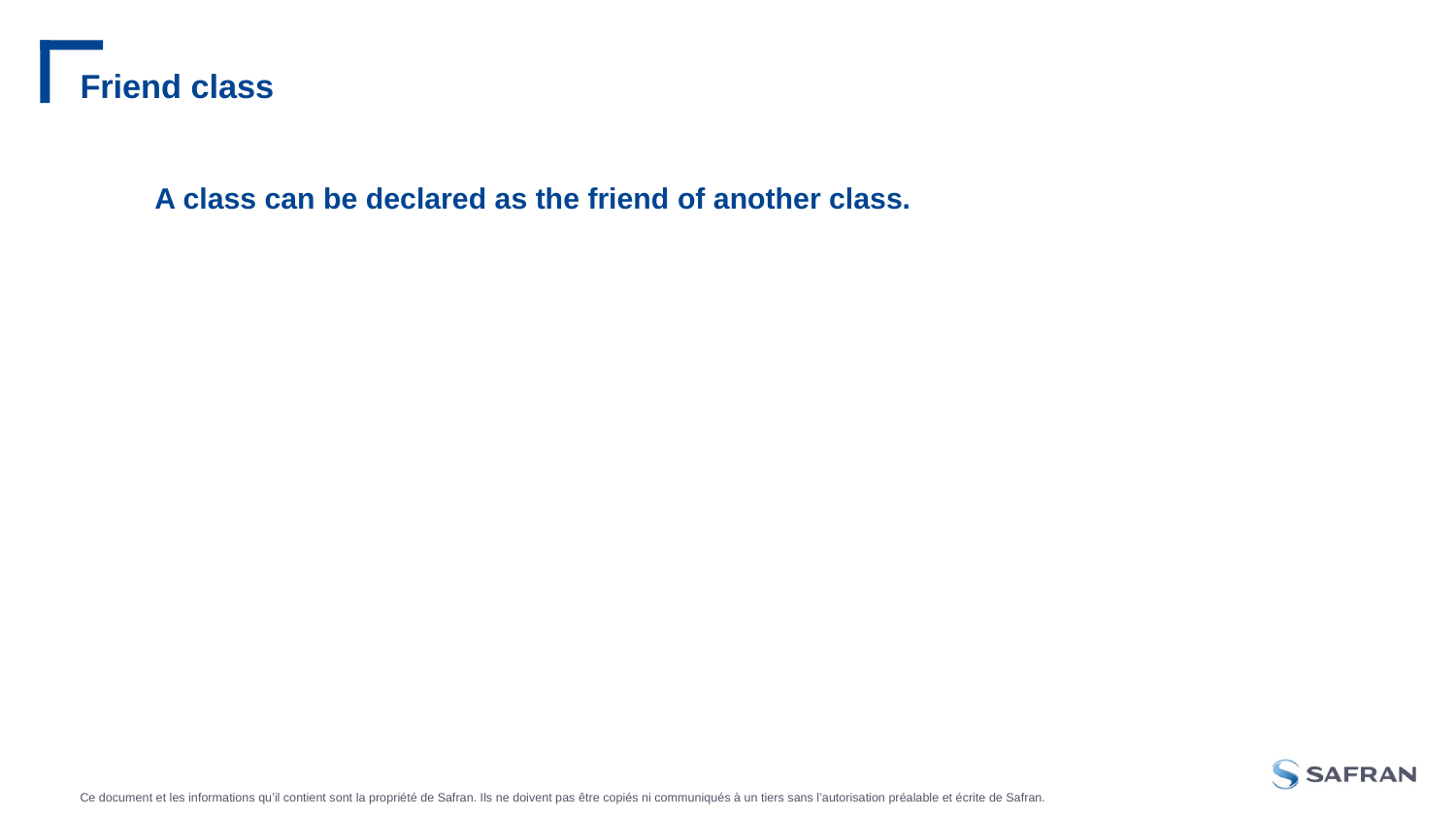

# Friend class
A class can be declared as the friend of another class.